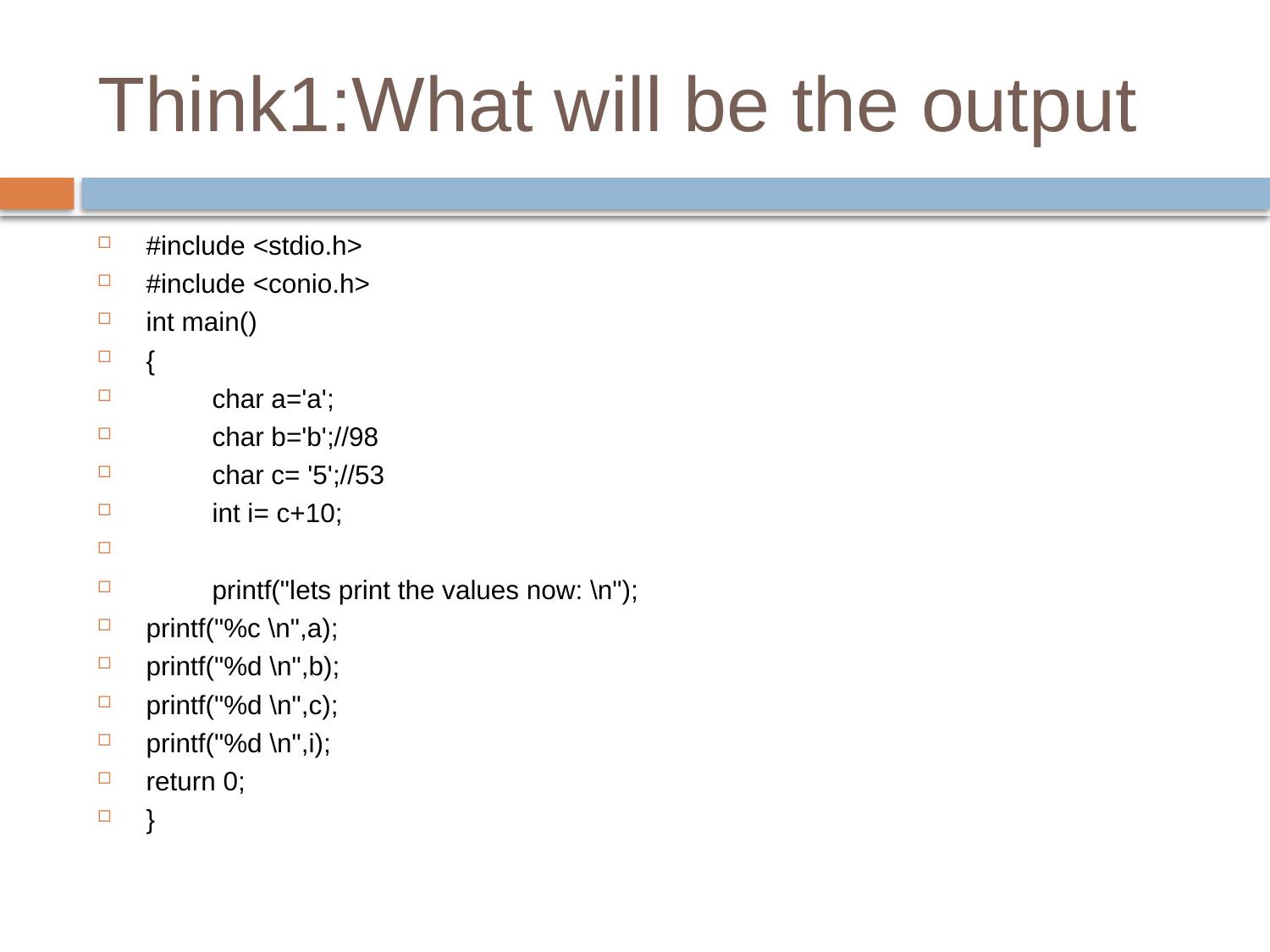

# Think1:What will be the output
#include <stdio.h>
#include <conio.h>
int main()
{
	char a='a';
	char b='b';//98
	char c= '5';//53
	int i= c+10;

	printf("lets print the values now: \n");
printf("%c \n",a);
printf("%d \n",b);
printf("%d \n",c);
printf("%d \n",i);
return 0;
}